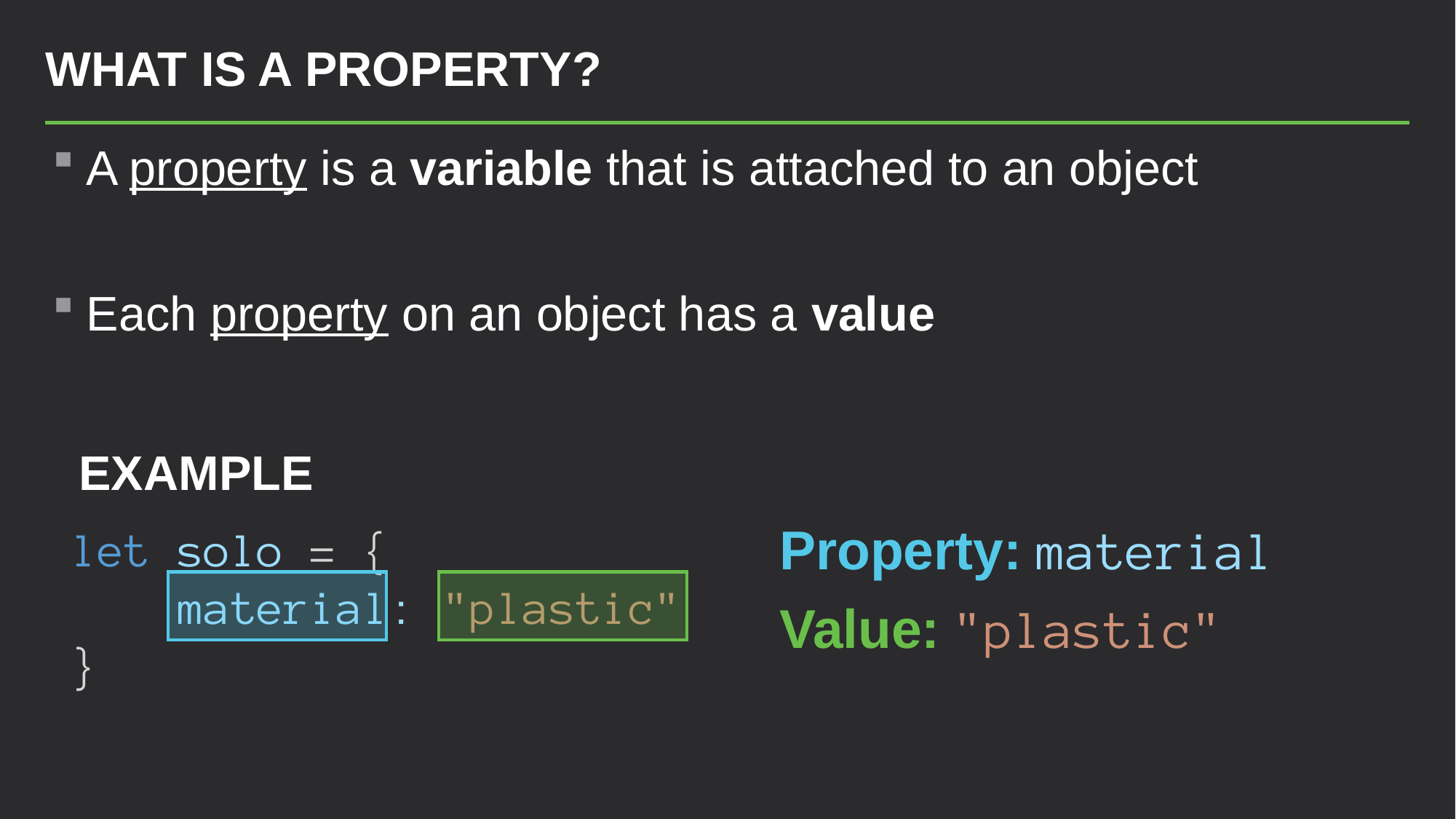

# What is a Property?
A property is a variable that is attached to an object

Each property on an object has a value

EXAMPLE
let solo = {
    material: "plastic"
}
Property: material

Value: "plastic"